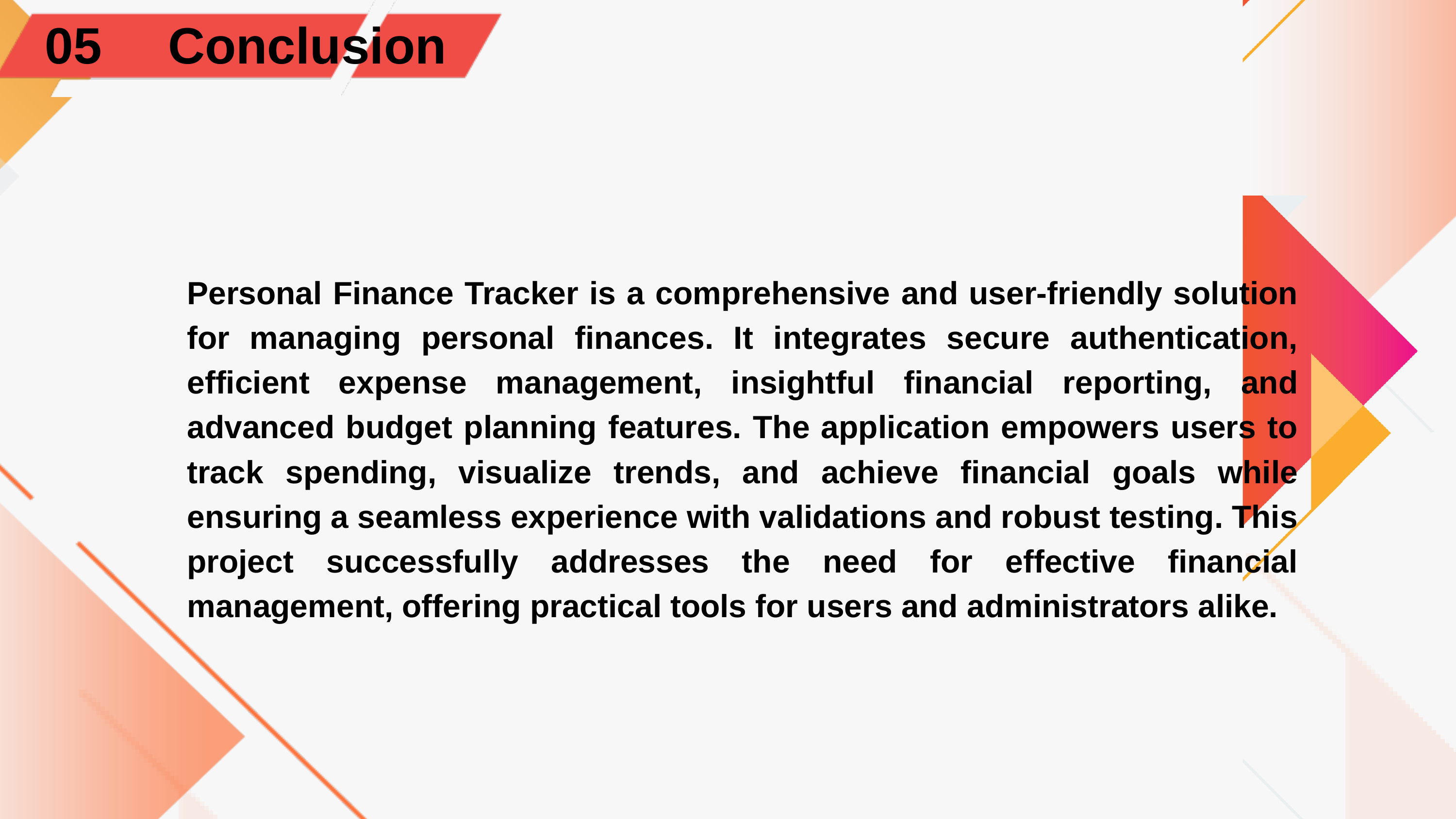

05
Conclusion

Personal Finance Tracker is a comprehensive and user-friendly solution for managing personal finances. It integrates secure authentication, efficient expense management, insightful financial reporting, and advanced budget planning features. The application empowers users to track spending, visualize trends, and achieve financial goals while ensuring a seamless experience with validations and robust testing. This project successfully addresses the need for effective financial management, offering practical tools for users and administrators alike.